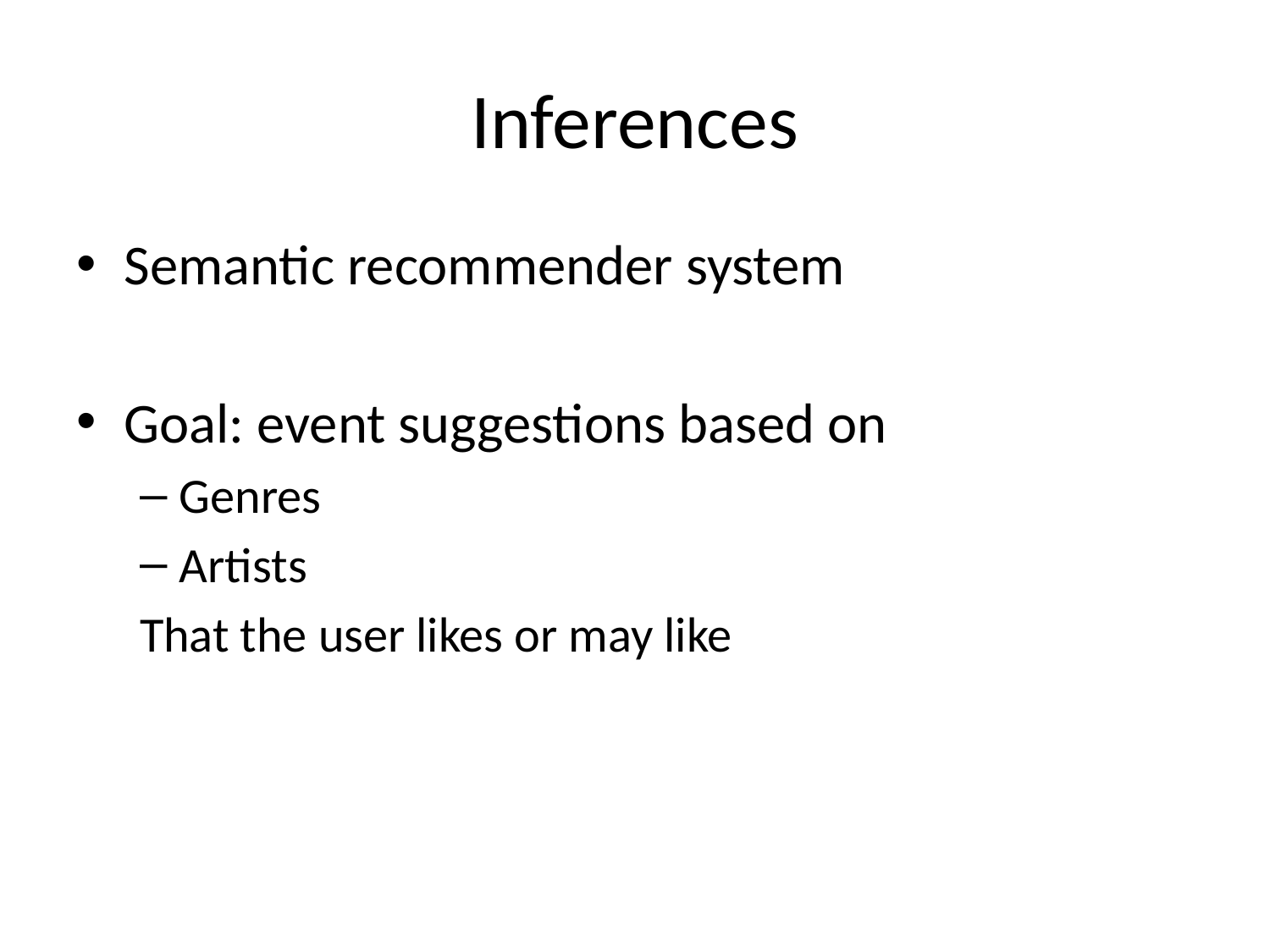

# Inferences
Semantic recommender system

Goal: event suggestions based on
Genres
Artists
That the user likes or may like